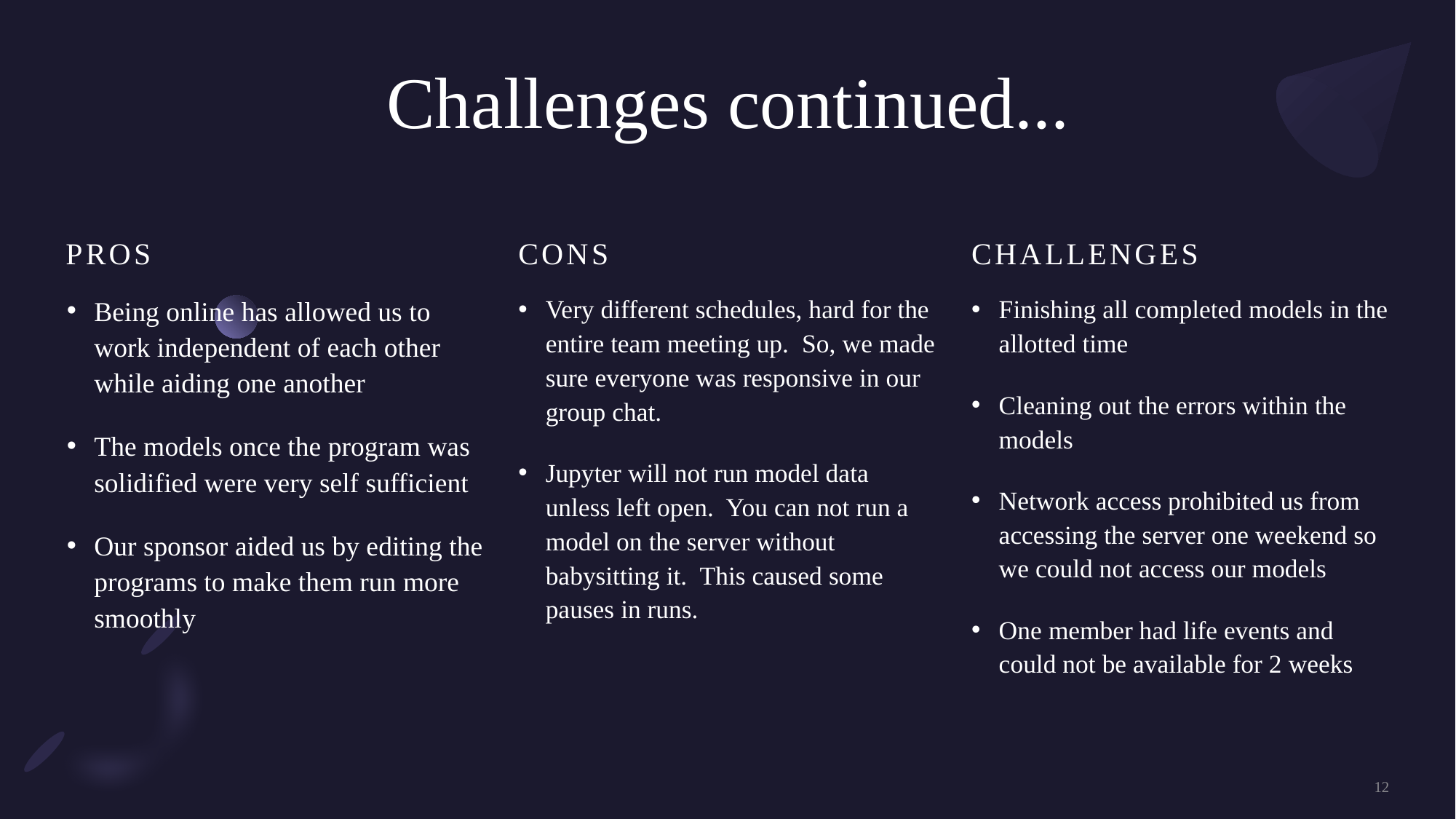

# Challenges continued...
Pros
Cons
Challenges
Very different schedules, hard for the entire team meeting up.  So, we made sure everyone was responsive in our group chat.
Jupyter will not run model data unless left open.  You can not run a model on the server without babysitting it.  This caused some pauses in runs.

Finishing all completed models in the allotted time
Cleaning out the errors within the models
Network access prohibited us from accessing the server one weekend so we could not access our models
One member had life events and could not be available for 2 weeks

Being online has allowed us to work independent of each other while aiding one another
The models once the program was solidified were very self sufficient
Our sponsor aided us by editing the programs to make them run more smoothly

12